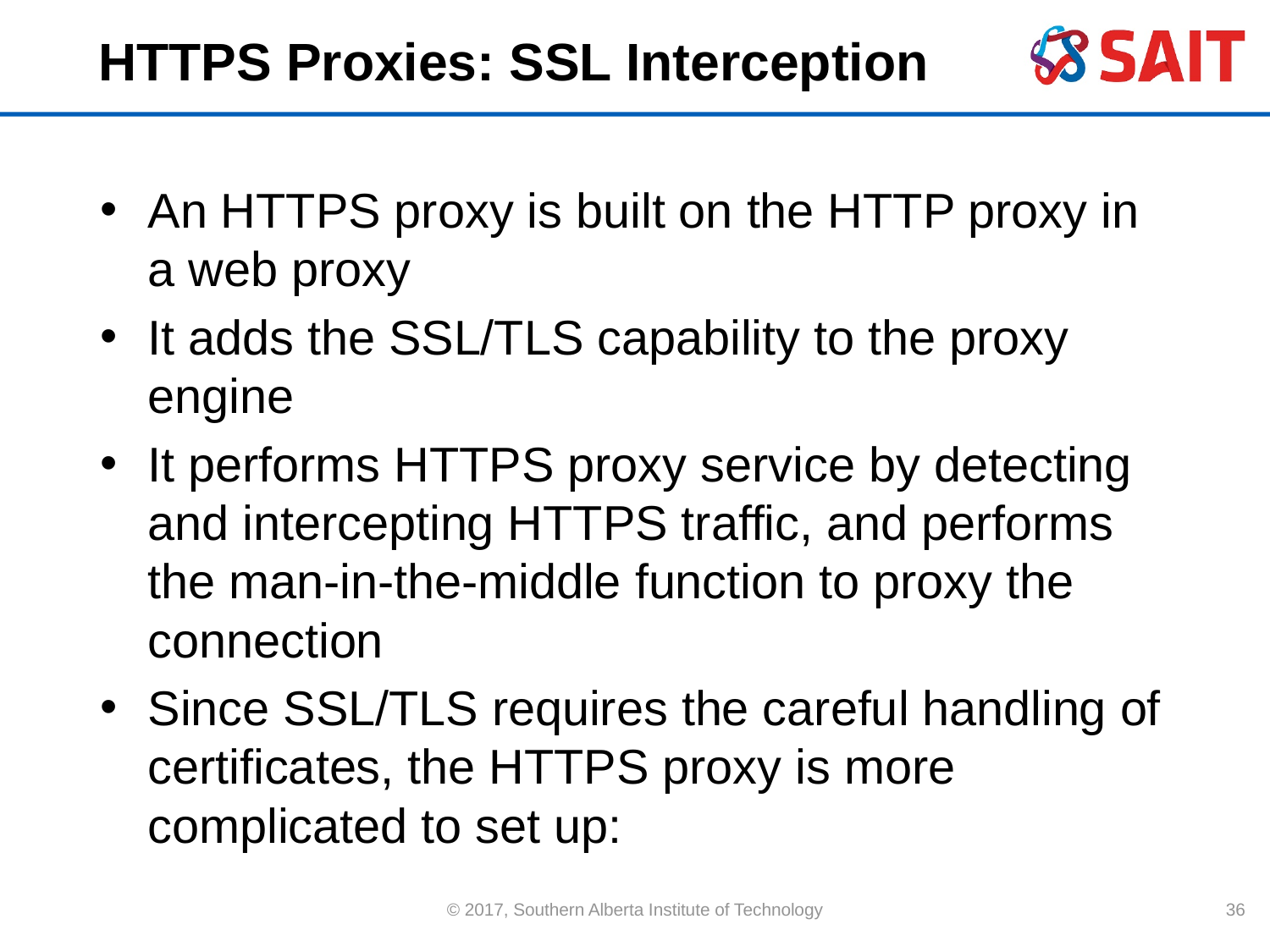

# HTTPS Proxies: SSL Interception
An HTTPS proxy is built on the HTTP proxy in a web proxy
It adds the SSL/TLS capability to the proxy engine
It performs HTTPS proxy service by detecting and intercepting HTTPS traffic, and performs the man-in-the-middle function to proxy the connection
Since SSL/TLS requires the careful handling of certificates, the HTTPS proxy is more complicated to set up: